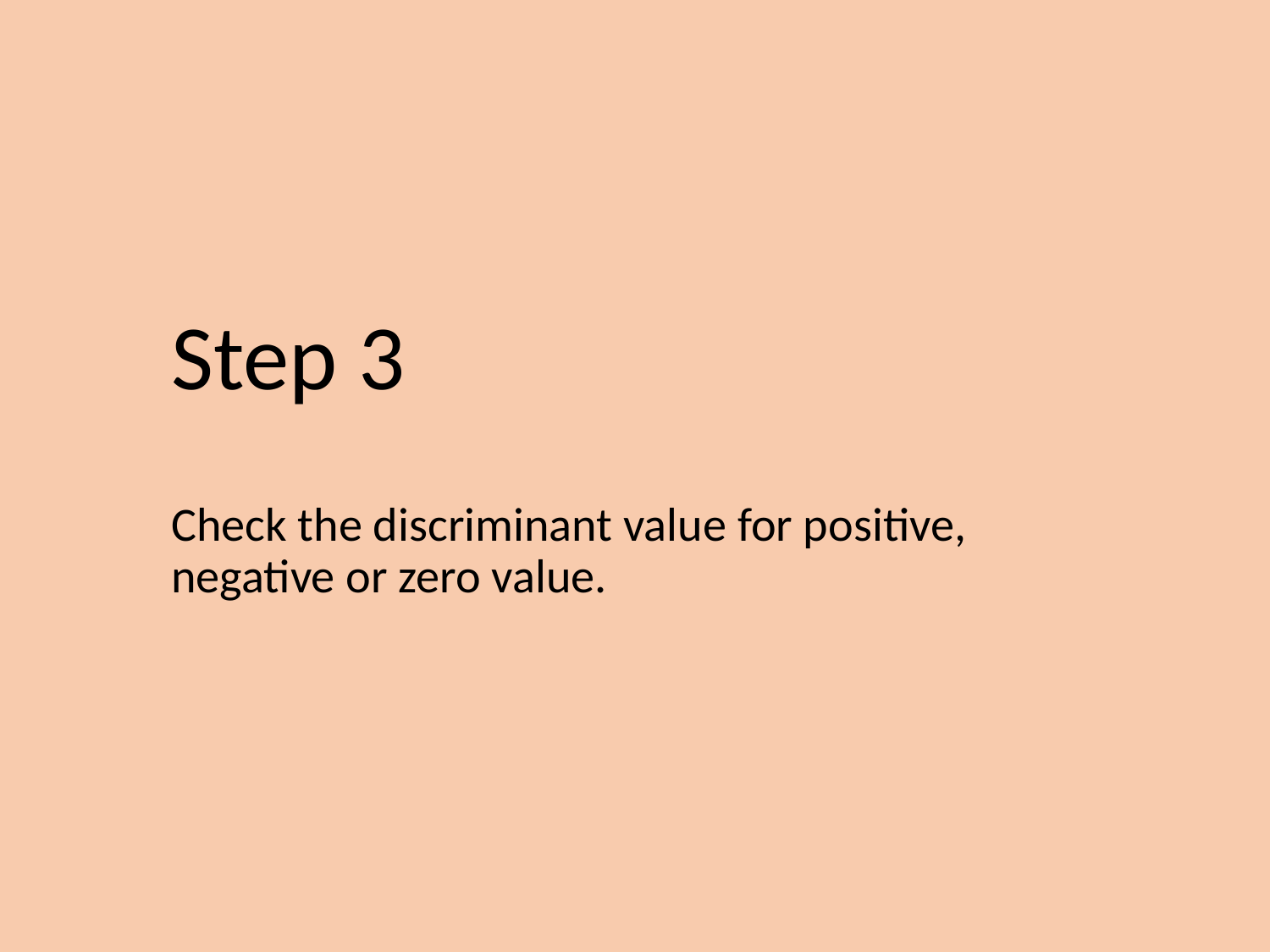

# Step 3
Check the discriminant value for positive, negative or zero value.